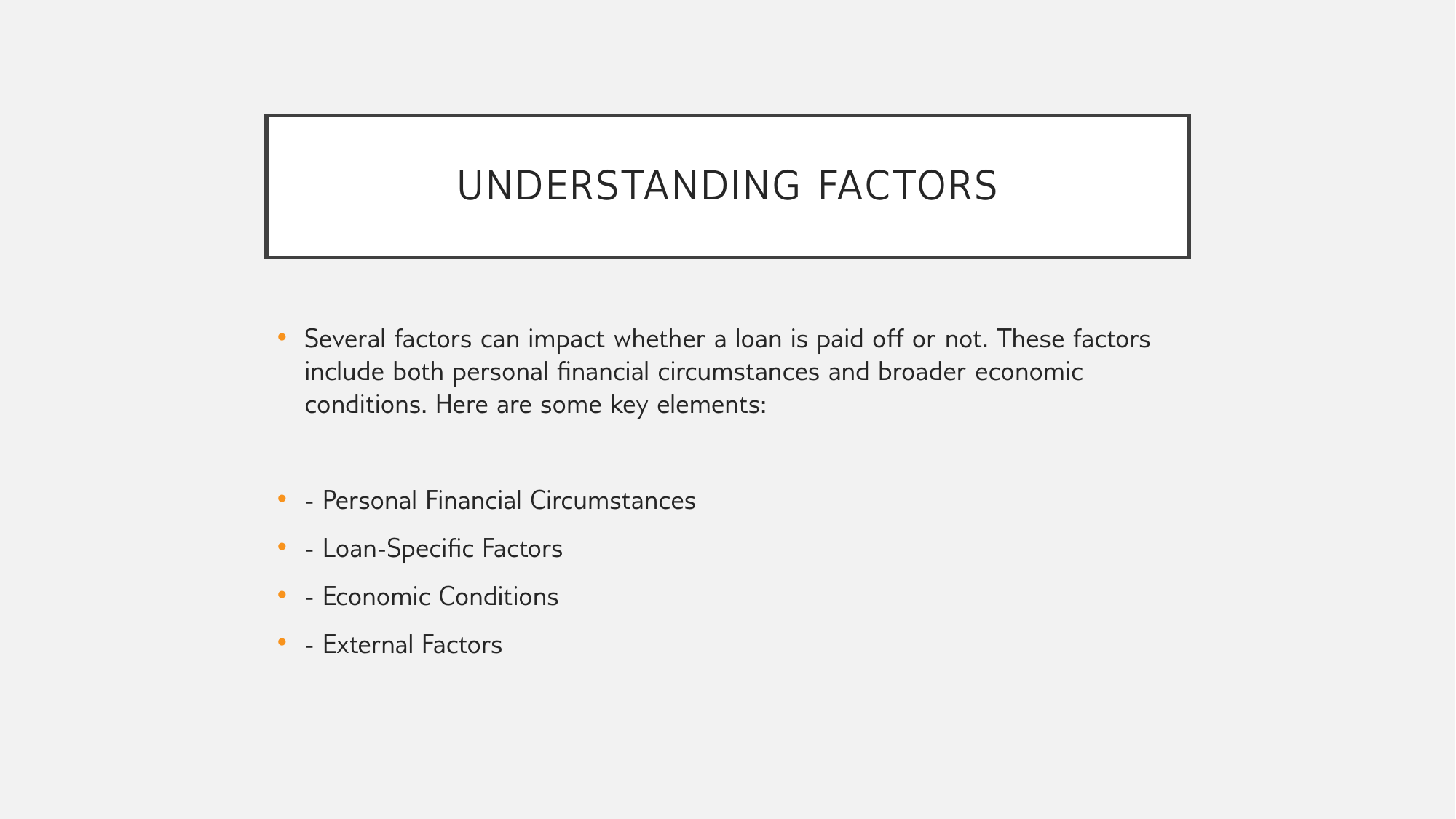

# Understanding factors
Several factors can impact whether a loan is paid off or not. These factors include both personal financial circumstances and broader economic conditions. Here are some key elements:

- Personal Financial Circumstances
- Loan-Specific Factors
- Economic Conditions
- External Factors